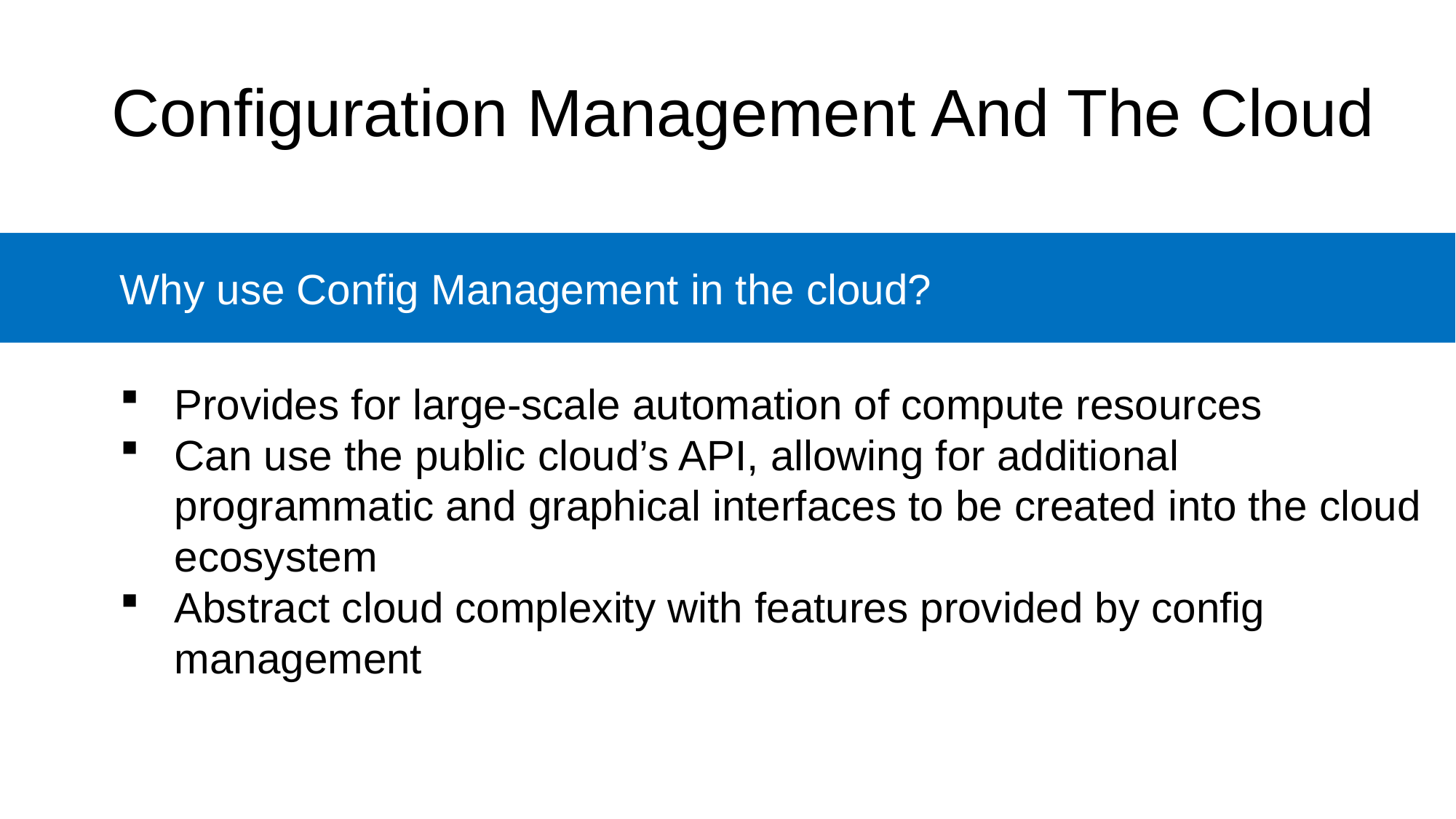

Configuration Management And The Cloud
     	Why use Config Management in the cloud?

Provides for large-scale automation of compute resources
Can use the public cloud’s API, allowing for additional programmatic and graphical interfaces to be created into the cloud ecosystem
Abstract cloud complexity with features provided by config management